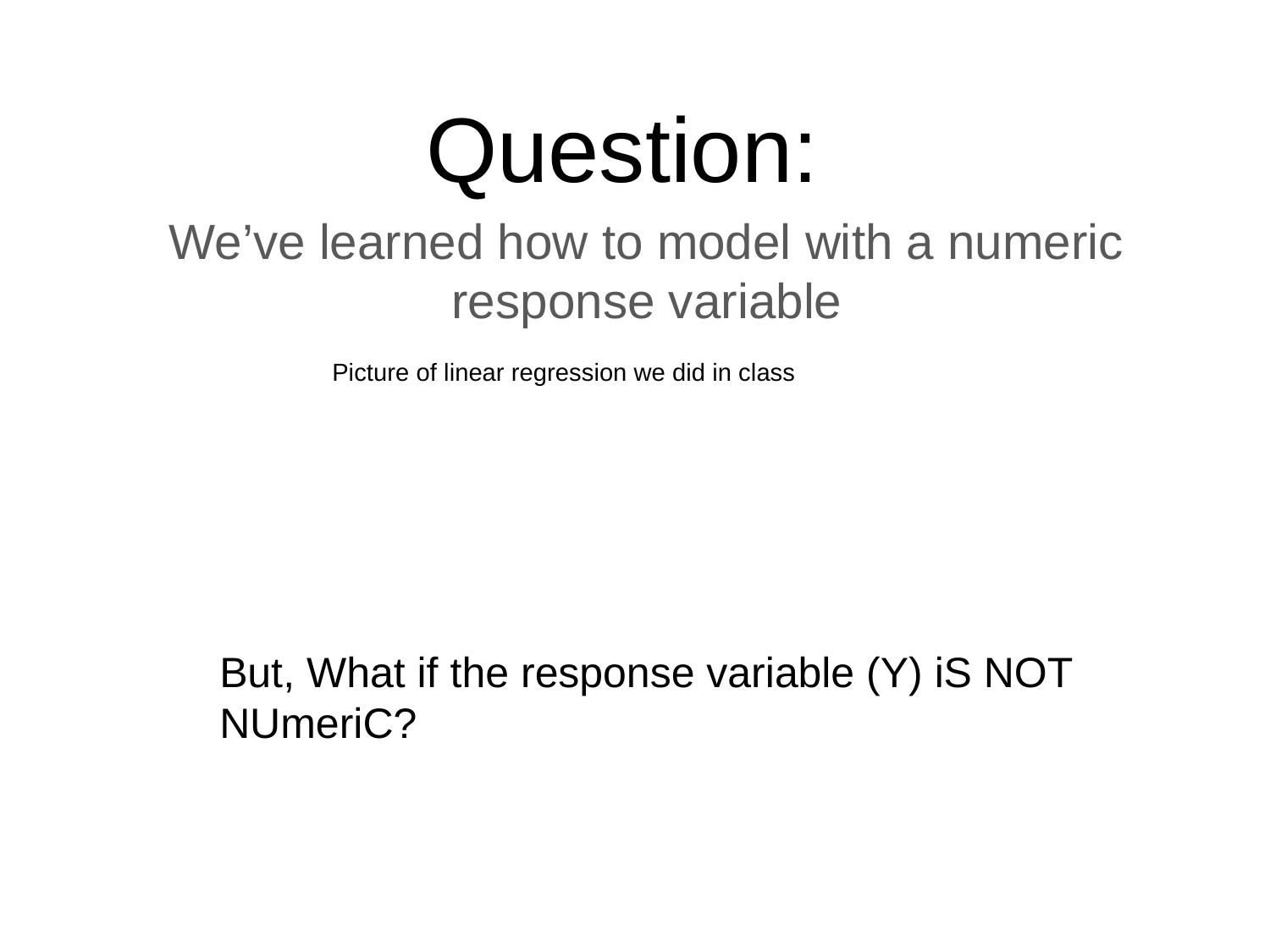

# Question:
We’ve learned how to model with a numeric response variable
Picture of linear regression we did in class
But, What if the response variable (Y) iS NOT NUmeriC?